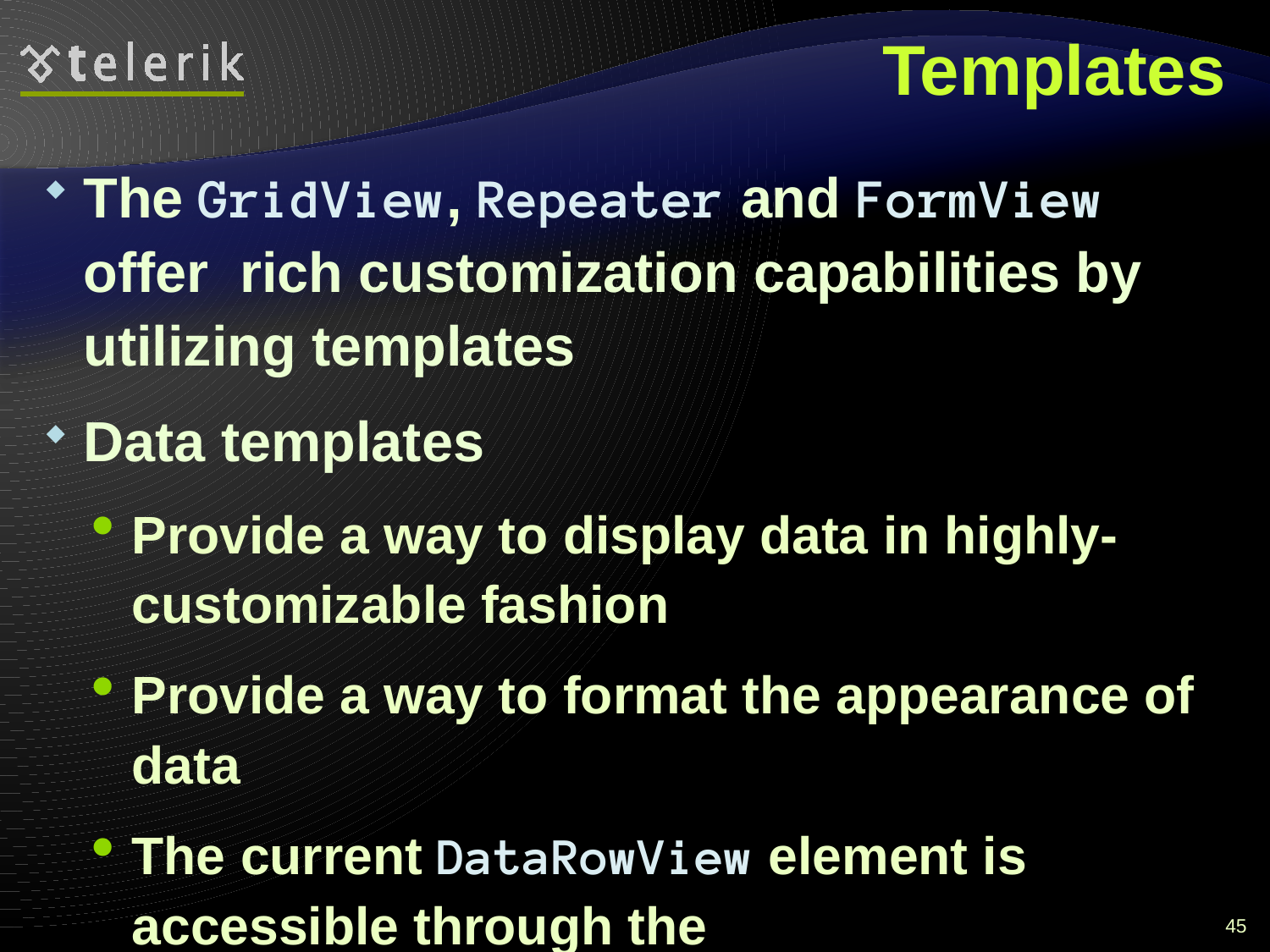

# Templates
The GridView, Repeater and FormView offer  rich customization capabilities by utilizing templates
Data templates
Provide a way to display data in highly-customizable fashion
Provide a way to format the appearance of data
The current DataRowView element is accessible through the Container.DataItem property
45